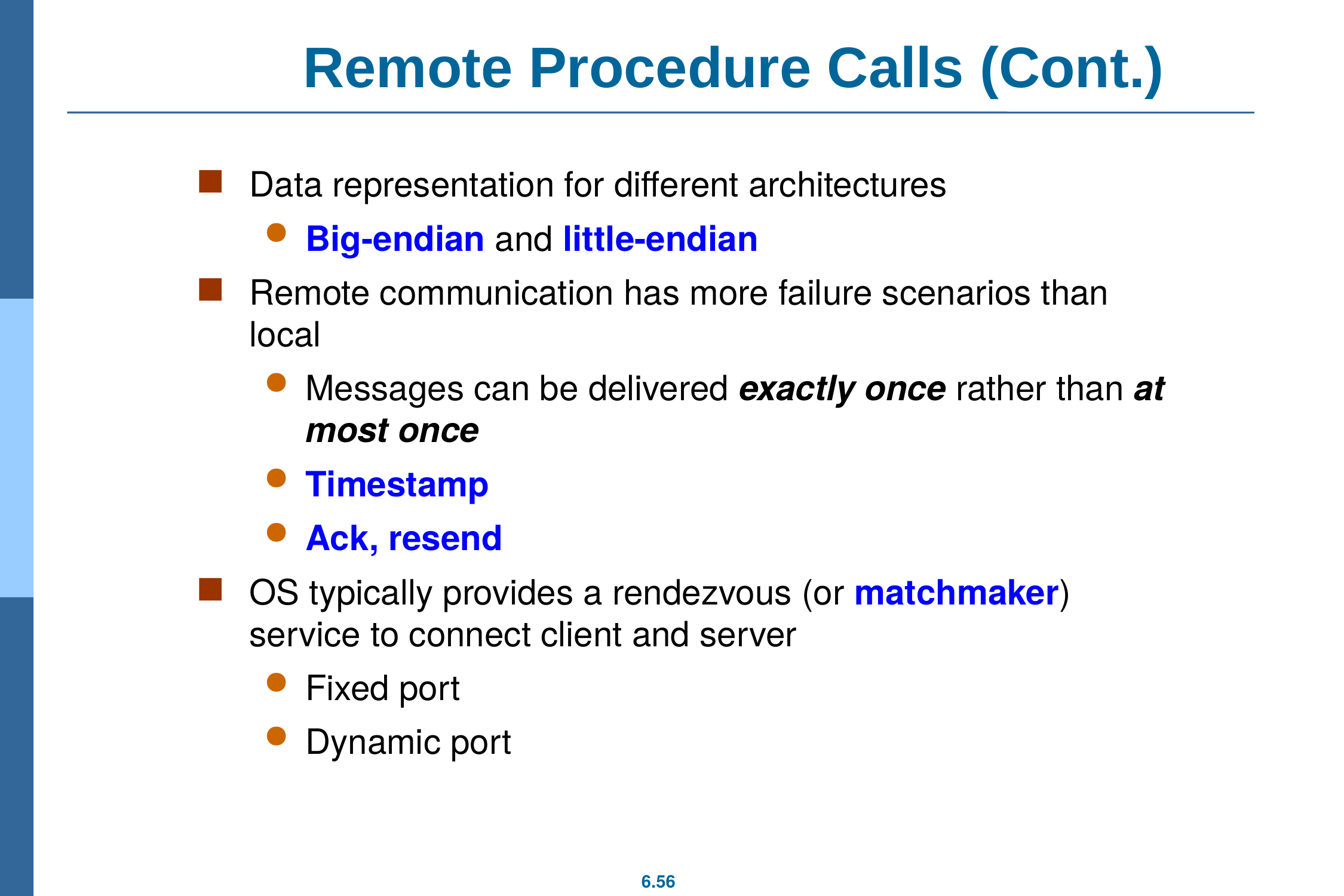

# Remote Procedure Calls (Cont.)

Data representation for different architectures
Big-endian and little-endian
Remote communication has more failure scenarios than local
Messages can be delivered exactly once rather than at most once
Timestamp
Ack, resend
OS typically provides a rendezvous (or matchmaker) service to connect client and server
Fixed port
Dynamic port